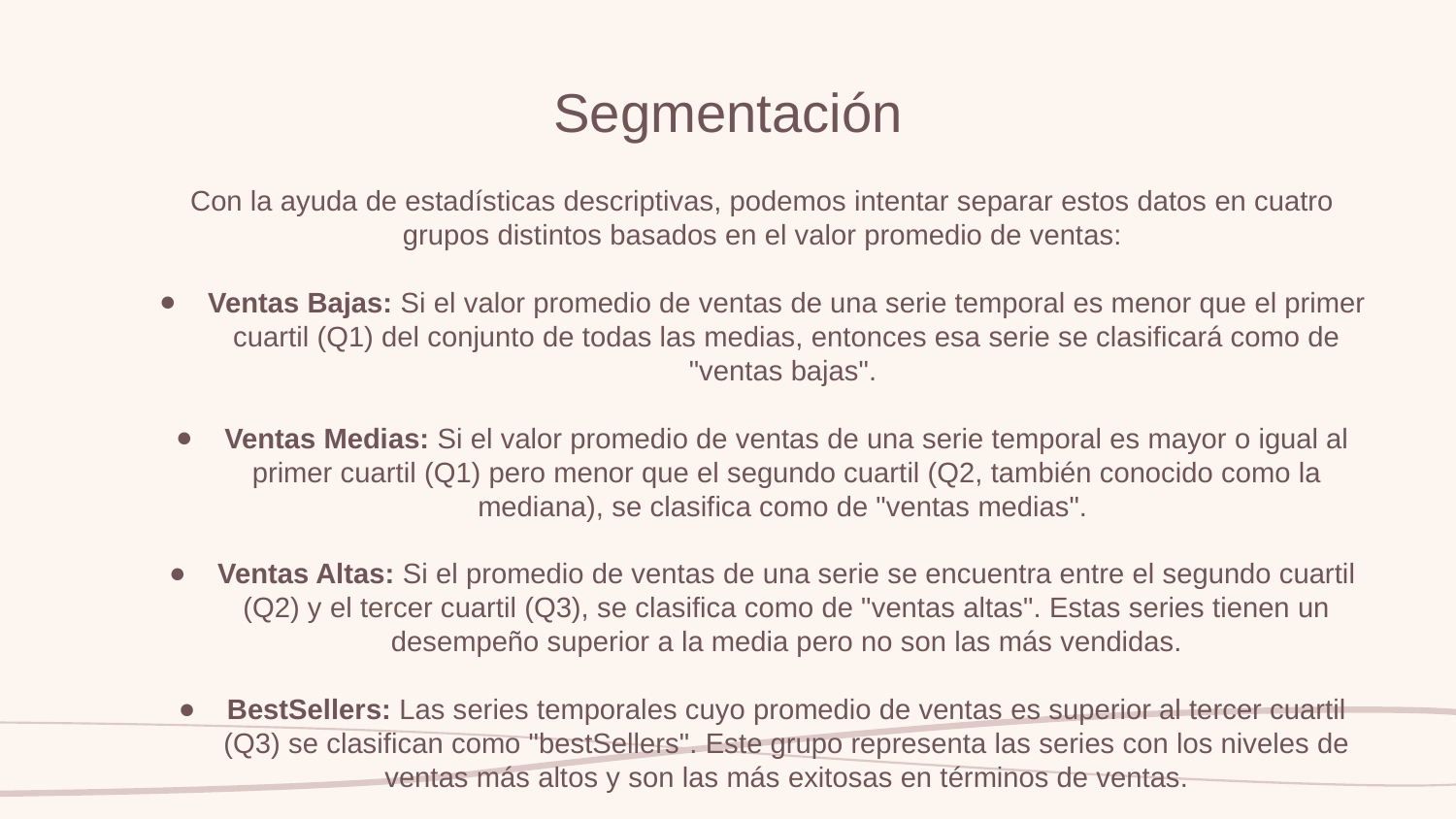

# Segmentación
Con la ayuda de estadísticas descriptivas, podemos intentar separar estos datos en cuatro grupos distintos basados en el valor promedio de ventas:

Ventas Bajas: Si el valor promedio de ventas de una serie temporal es menor que el primer cuartil (Q1) del conjunto de todas las medias, entonces esa serie se clasificará como de "ventas bajas".

Ventas Medias: Si el valor promedio de ventas de una serie temporal es mayor o igual al primer cuartil (Q1) pero menor que el segundo cuartil (Q2, también conocido como la mediana), se clasifica como de "ventas medias".

Ventas Altas: Si el promedio de ventas de una serie se encuentra entre el segundo cuartil (Q2) y el tercer cuartil (Q3), se clasifica como de "ventas altas". Estas series tienen un desempeño superior a la media pero no son las más vendidas.

BestSellers: Las series temporales cuyo promedio de ventas es superior al tercer cuartil (Q3) se clasifican como "bestSellers". Este grupo representa las series con los niveles de ventas más altos y son las más exitosas en términos de ventas.